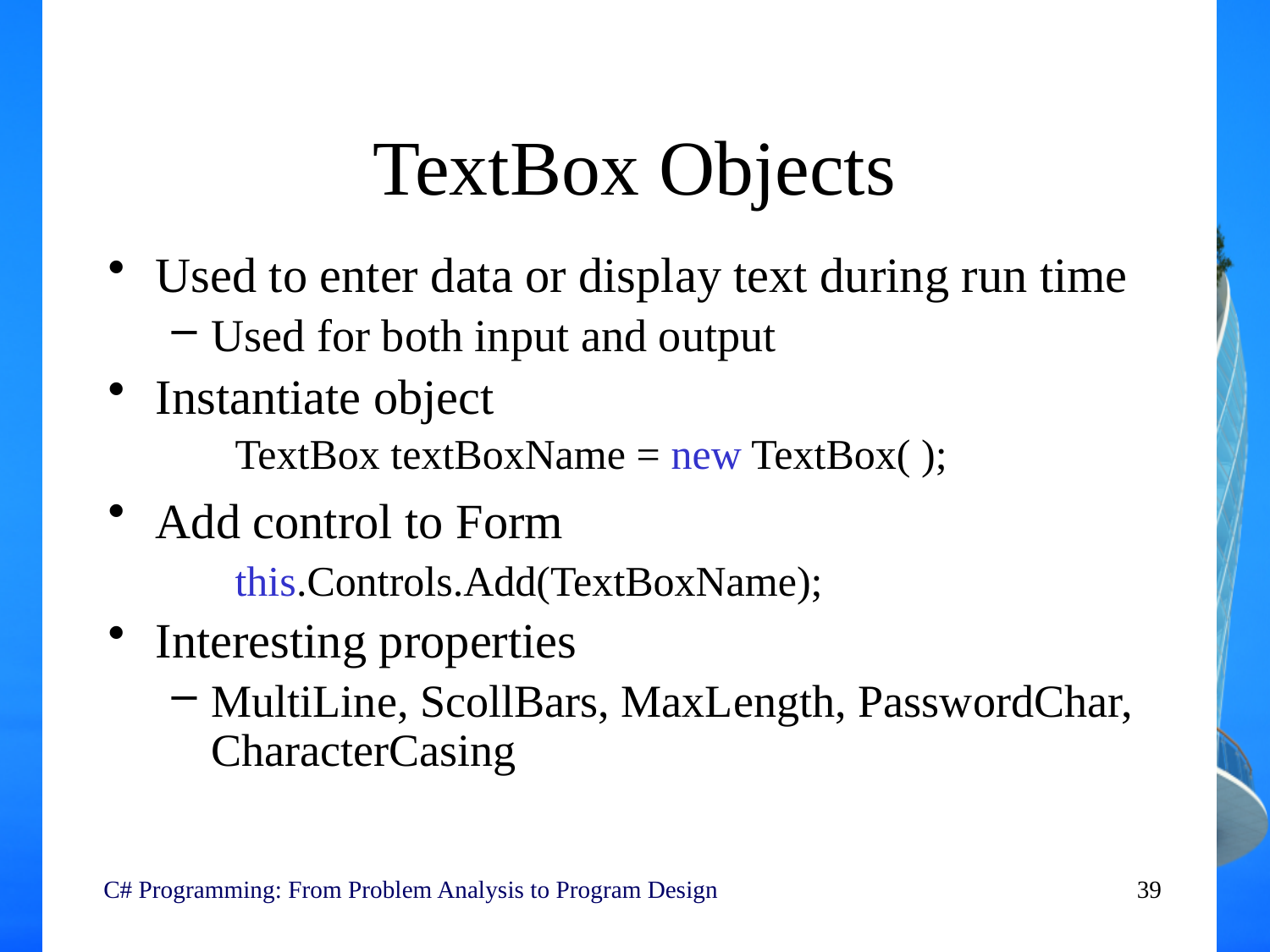

# TextBox Objects
Used to enter data or display text during run time
Used for both input and output
Instantiate object
TextBox textBoxName = new TextBox( );
Add control to Form
this.Controls.Add(TextBoxName);
Interesting properties
MultiLine, ScollBars, MaxLength, PasswordChar, CharacterCasing
 C# Programming: From Problem Analysis to Program Design
39